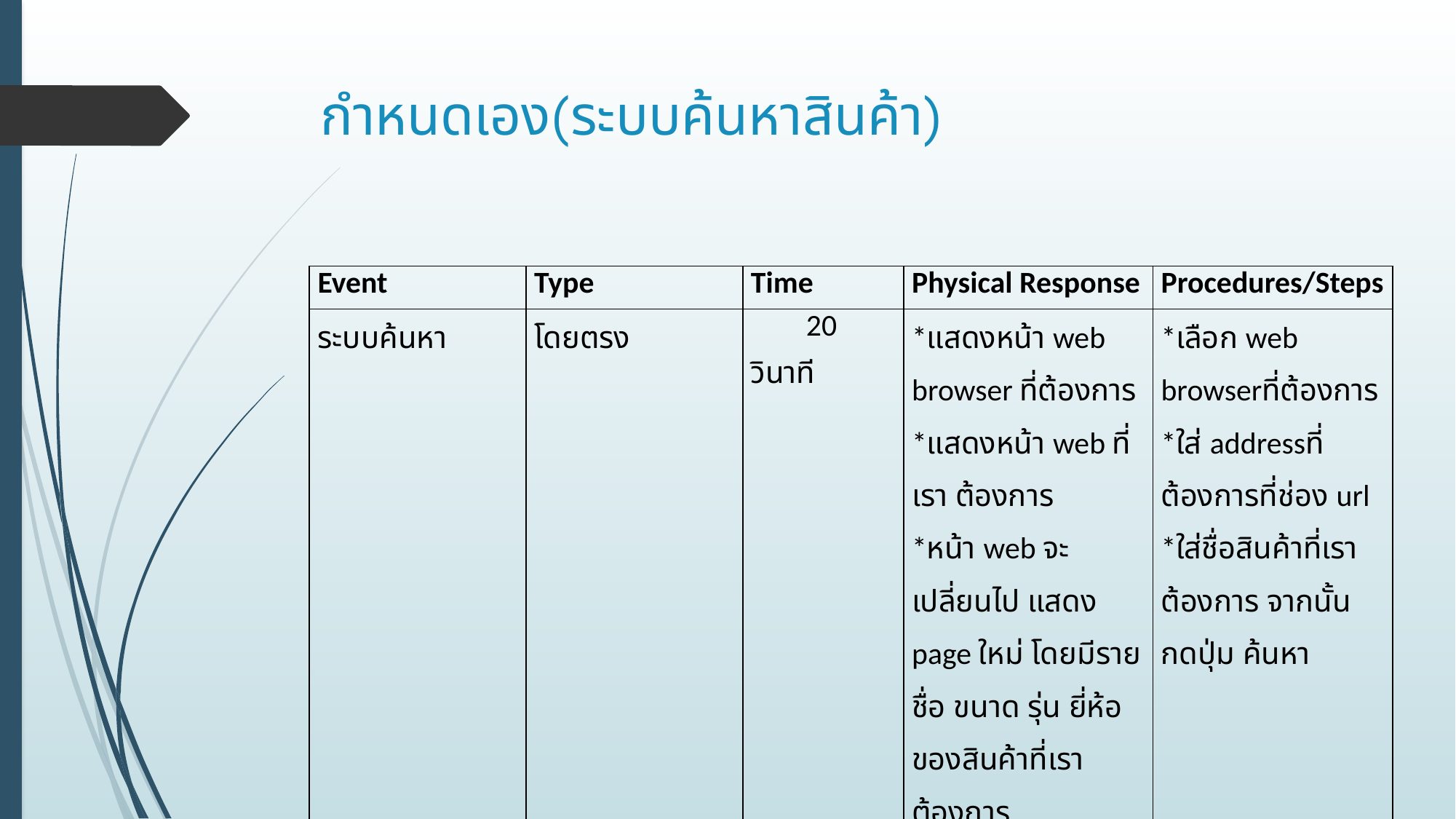

# กำหนดเอง(ระบบค้นหาสินค้า)
| Event | Type | Time | Physical Response | Procedures/Steps |
| --- | --- | --- | --- | --- |
| ระบบค้นหา | โดยตรง | 20 วินาที | \*แสดงหน้า web browser ที่ต้องการ \*แสดงหน้า web ที่เรา ต้องการ \*หน้า web จะเปลี่ยนไป แสดง page ใหม่ โดยมีรายชื่อ ขนาด รุ่น ยี่ห้อของสินค้าที่เราต้องการ | \*เลือก web browserที่ต้องการ \*ใส่ addressที่ต้องการที่ช่อง url \*ใส่ชื่อสินค้าที่เราต้องการ จากนั้น กดปุ่ม ค้นหา |